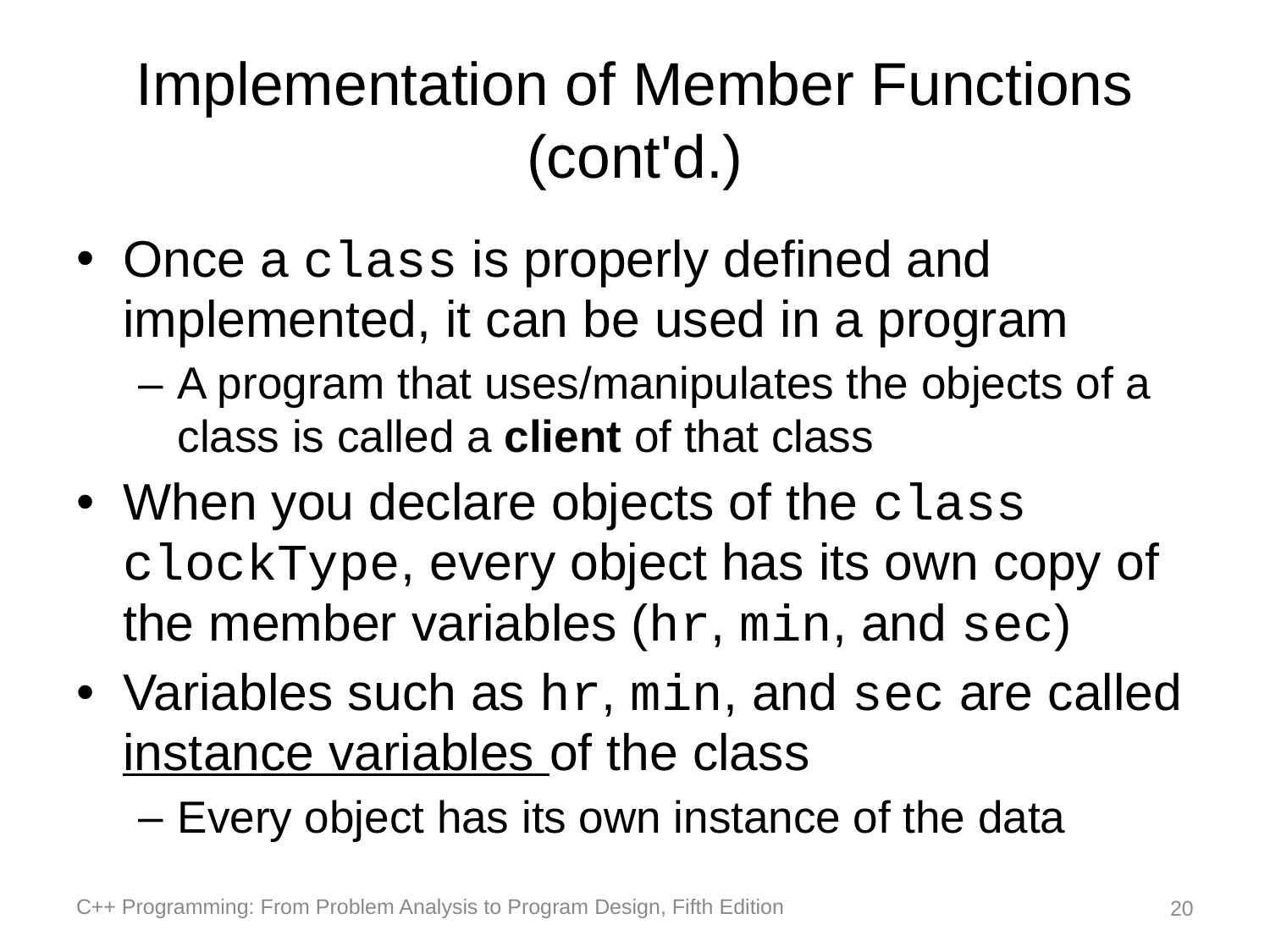

# Implementation of Member Functions (cont'd.)
Once a class is properly defined and implemented, it can be used in a program
A program that uses/manipulates the objects of a class is called a client of that class
When you declare objects of the class clockType, every object has its own copy of the member variables (hr, min, and sec)
Variables such as hr, min, and sec are called instance variables of the class
Every object has its own instance of the data
C++ Programming: From Problem Analysis to Program Design, Fifth Edition
20